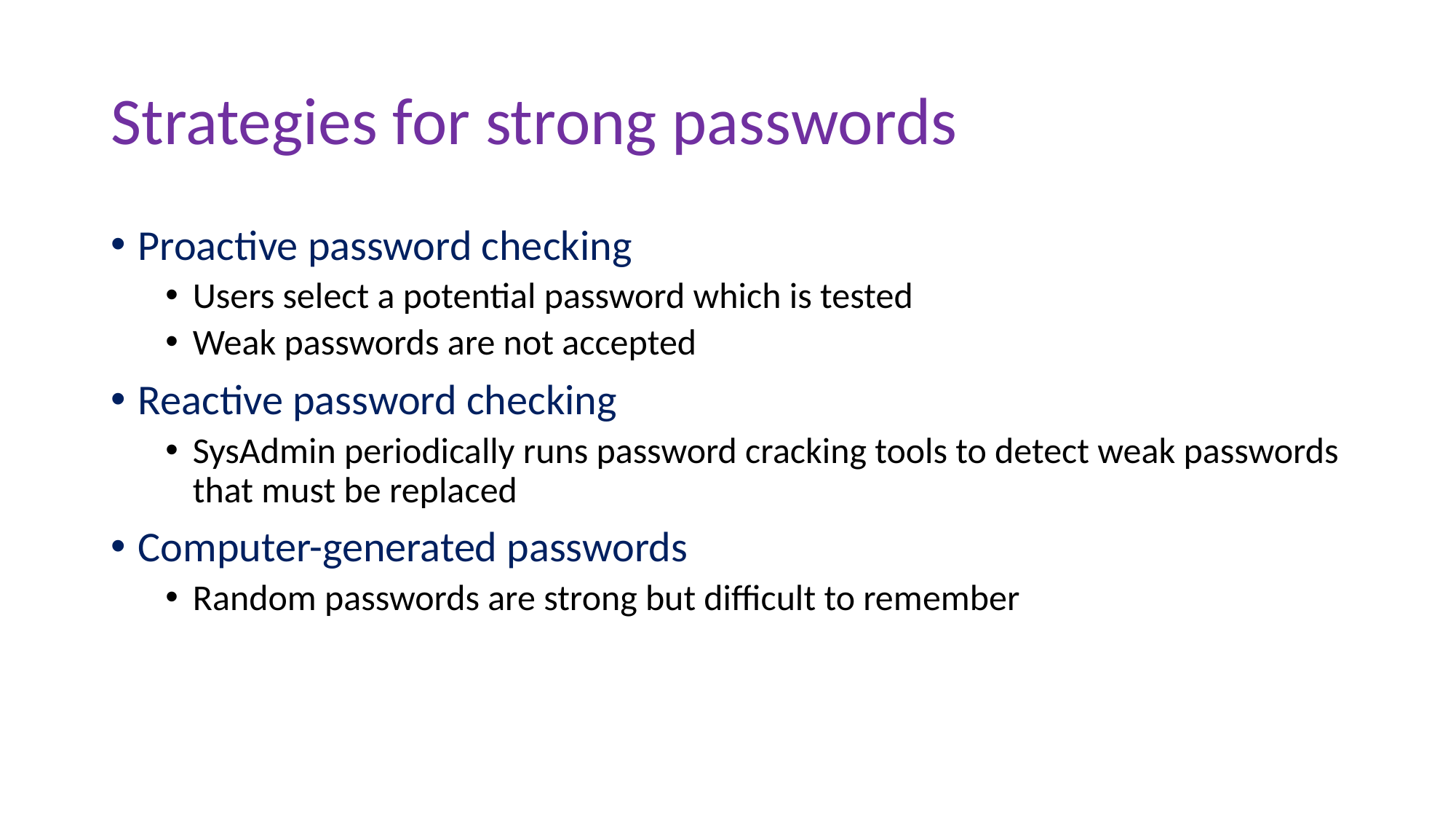

# Strategies for strong passwords
Proactive password checking
Users select a potential password which is tested
Weak passwords are not accepted
Reactive password checking
SysAdmin periodically runs password cracking tools to detect weak passwords that must be replaced
Computer-generated passwords
Random passwords are strong but difficult to remember